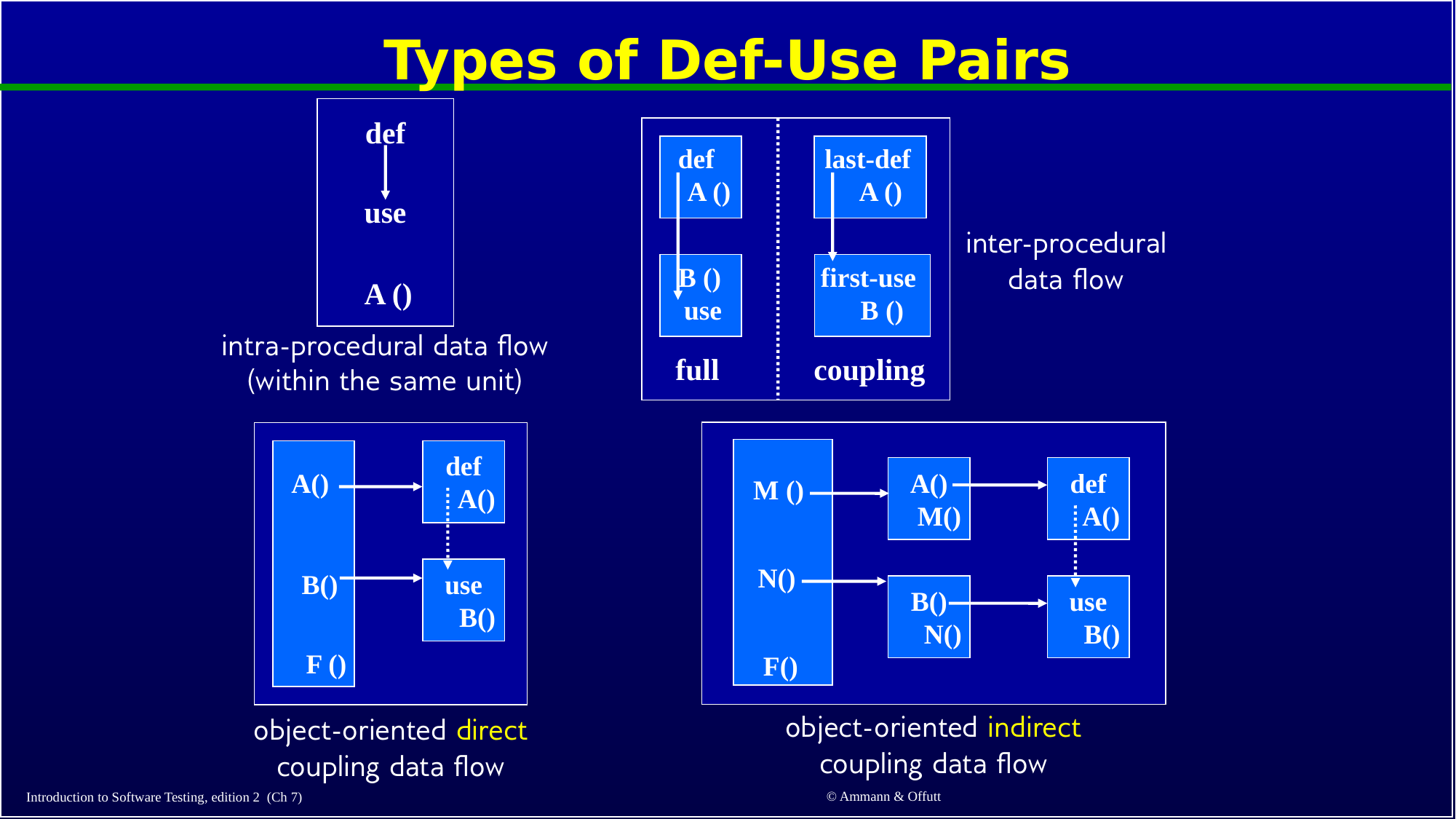

# Types of Def-Use Pairs

def

use
A ()
intra-procedural data flow
(within the same unit)

def
    A ()

last-def
    A ()

  B ()    use

first-use
    B ()

full
coupling
inter-procedural data flow

M ()
N()
F()

A()
   M()

B()
    N()

def
    A()

use
    B()

object-oriented indirect coupling data flow

A()
B()
F ()

def
    A()

use
    B()

object-oriented direct coupling data flow
77
© Ammann & Offutt
Introduction to Software Testing, edition 2  (Ch 7)